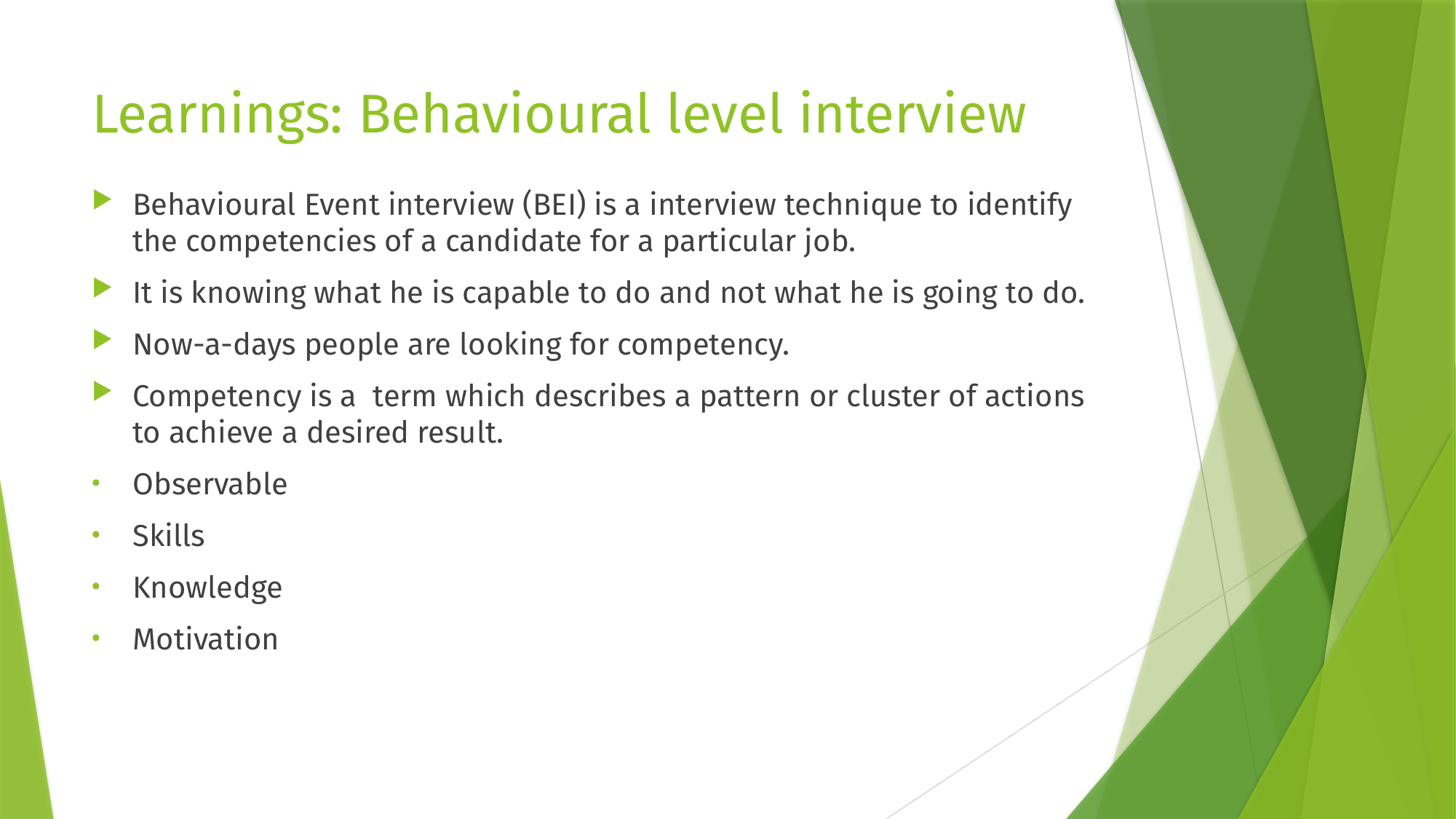

# Learnings: Behavioural level interview
Behavioural Event interview (BEI) is a interview technique to identify the competencies of a candidate for a particular job.
It is knowing what he is capable to do and not what he is going to do.
Now-a-days people are looking for competency.
Competency is a  term which describes a pattern or cluster of actions to achieve a desired result.
Observable
Skills
Knowledge
Motivation